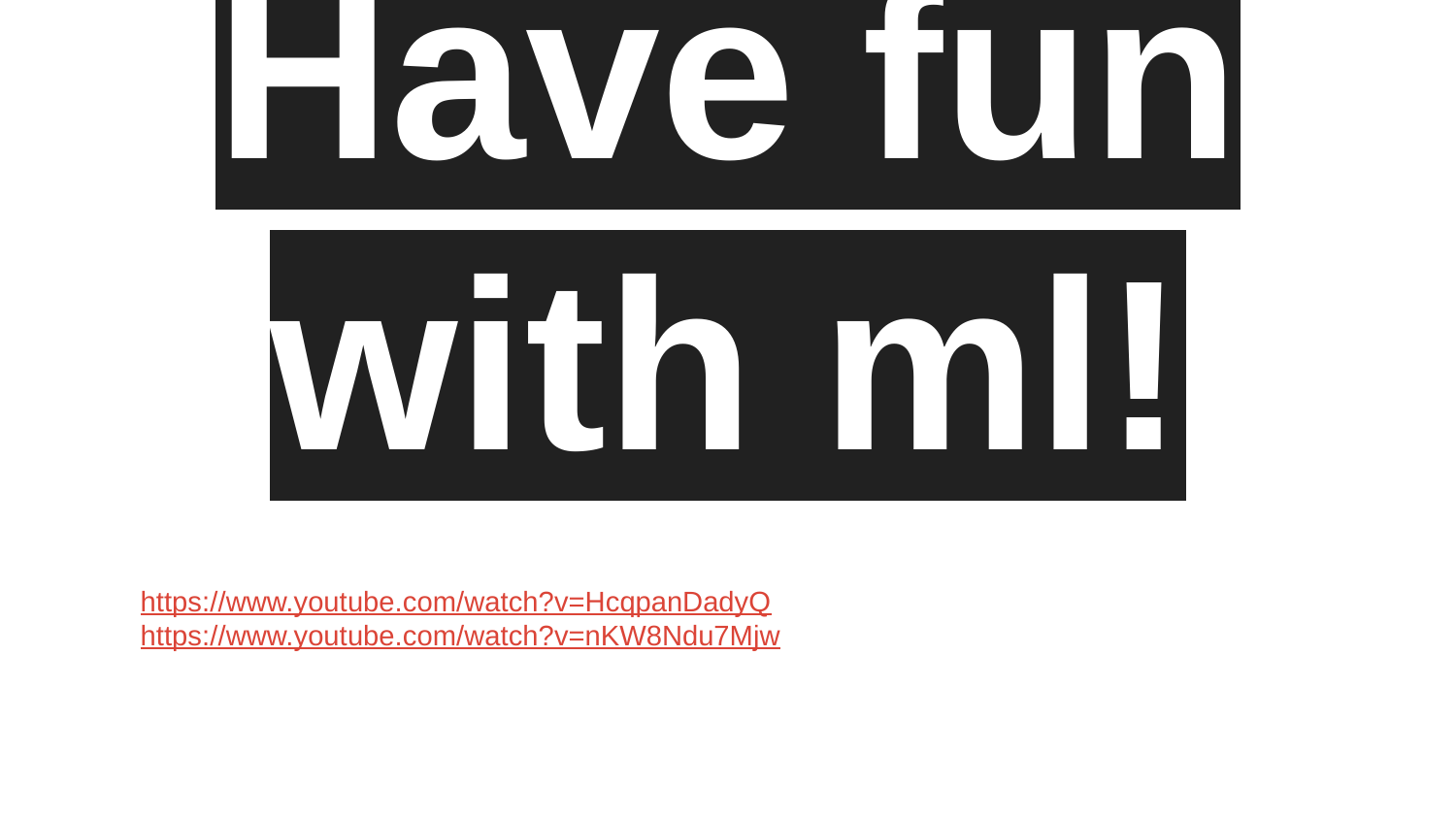

# Have fun with ml!
https://www.youtube.com/watch?v=HcqpanDadyQ
https://www.youtube.com/watch?v=nKW8Ndu7Mjw